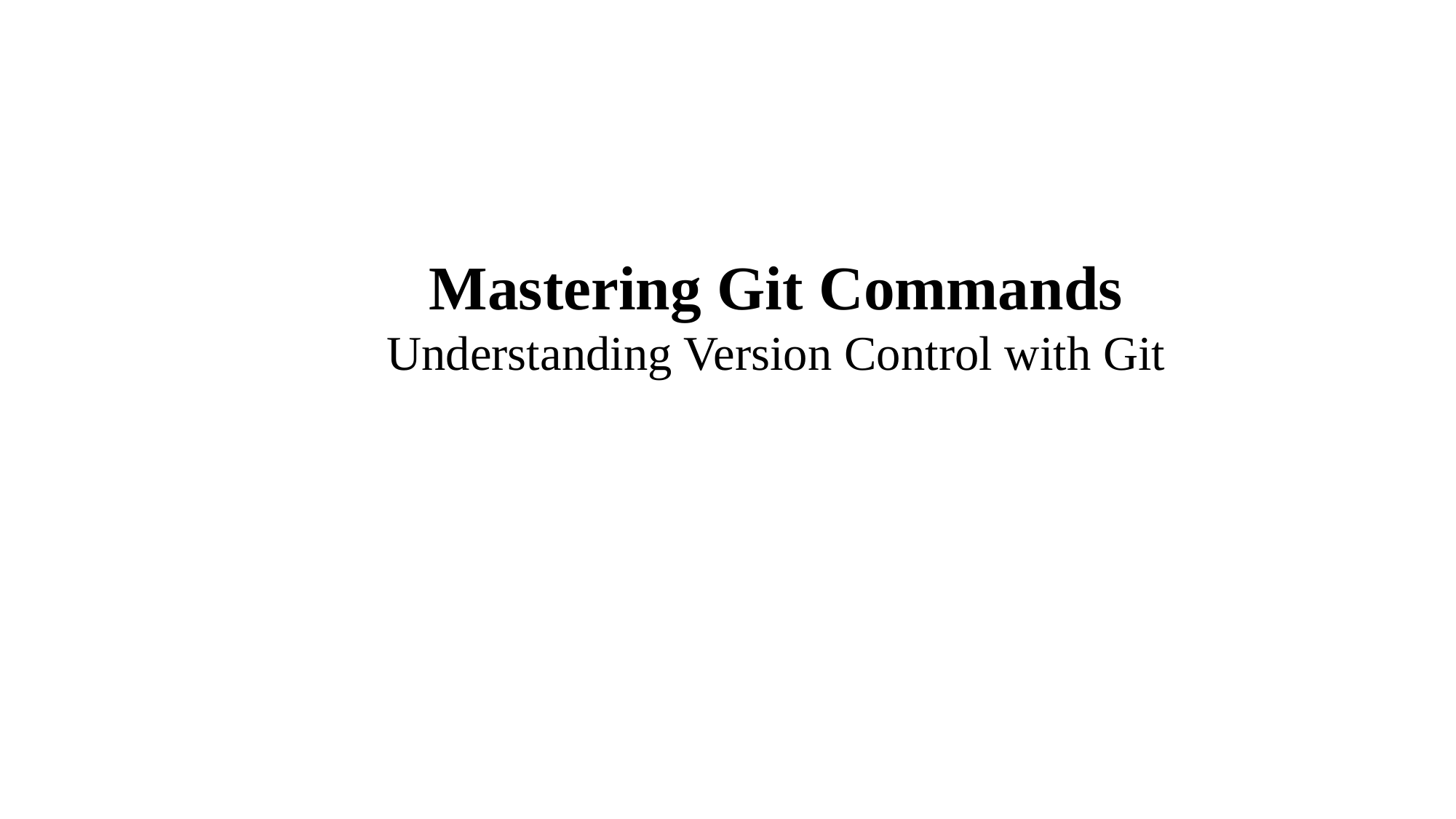

Mastering Git Commands
Understanding Version Control with Git